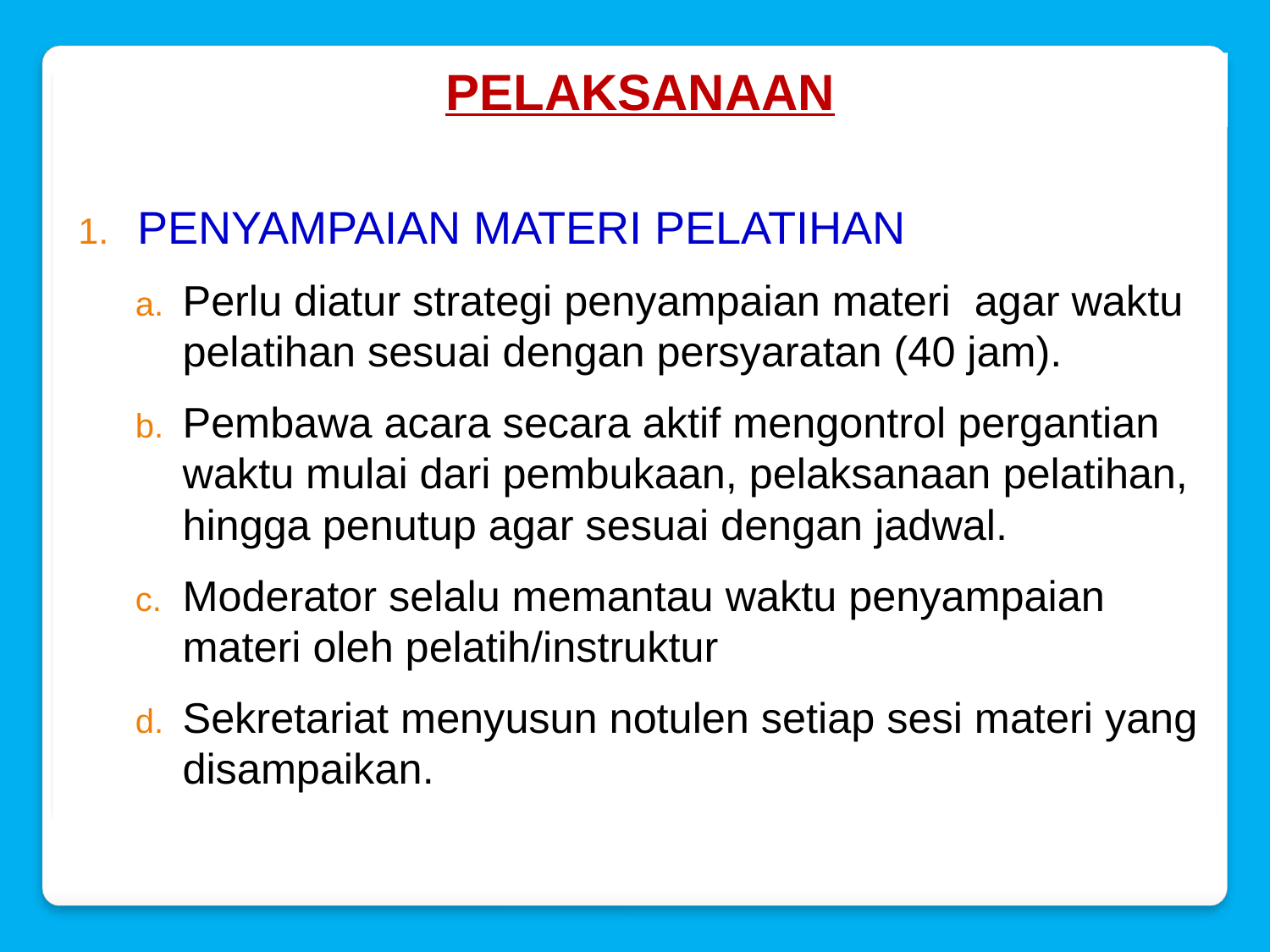

# PELAKSANAAN

PENYAMPAIAN MATERI PELATIHAN
Perlu diatur strategi penyampaian materi  agar waktu pelatihan sesuai dengan persyaratan (40 jam).
Pembawa acara secara aktif mengontrol pergantian waktu mulai dari pembukaan, pelaksanaan pelatihan, hingga penutup agar sesuai dengan jadwal.
Moderator selalu memantau waktu penyampaian materi oleh pelatih/instruktur
Sekretariat menyusun notulen setiap sesi materi yang disampaikan.